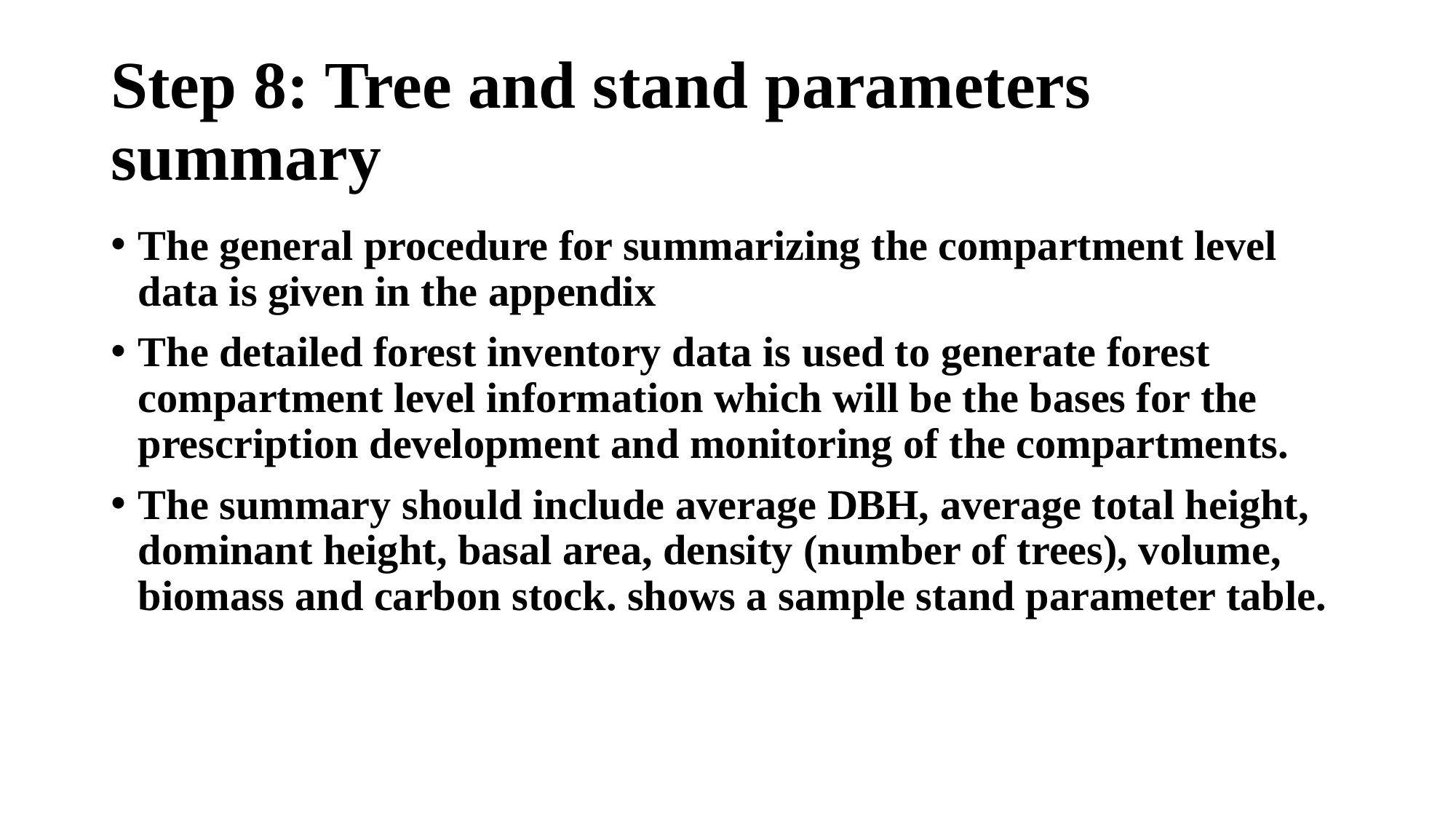

# Step 8: Tree and stand parameters summary
The general procedure for summarizing the compartment level data is given in the appendix
The detailed forest inventory data is used to generate forest compartment level information which will be the bases for the prescription development and monitoring of the compartments.
The summary should include average DBH, average total height, dominant height, basal area, density (number of trees), volume, biomass and carbon stock. shows a sample stand parameter table.